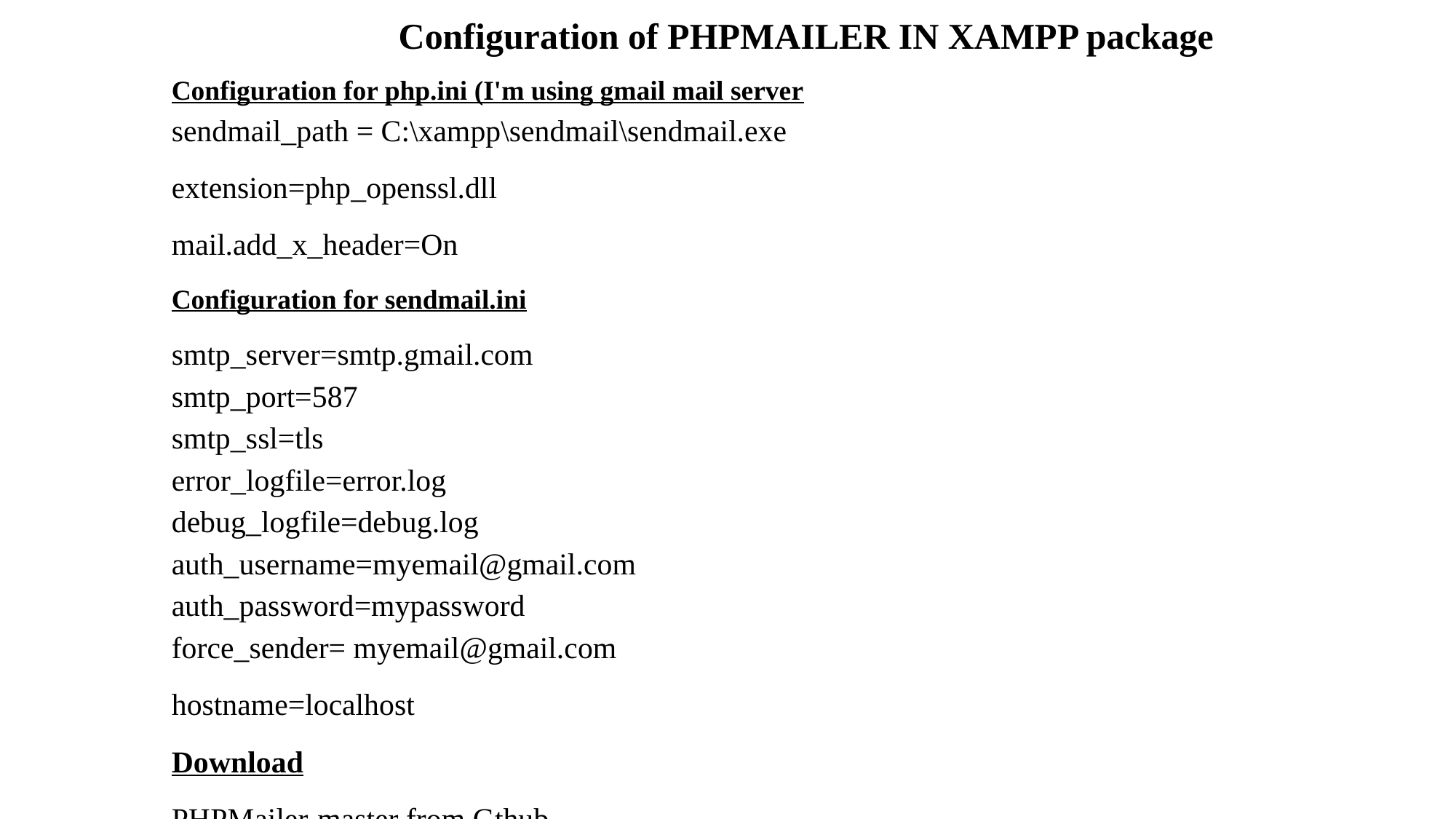

Configuration of PHPMAILER IN XAMPP package
Configuration for php.ini (I'm using gmail mail server
sendmail_path = C:\xampp\sendmail\sendmail.exe
extension=php_openssl.dll
mail.add_x_header=On
Configuration for sendmail.ini
smtp_server=smtp.gmail.com
smtp_port=587
smtp_ssl=tls
error_logfile=error.log
debug_logfile=debug.log
auth_username=myemail@gmail.com
auth_password=mypassword
force_sender= myemail@gmail.com
hostname=localhost
Download
PHPMailer-master from Gthub.